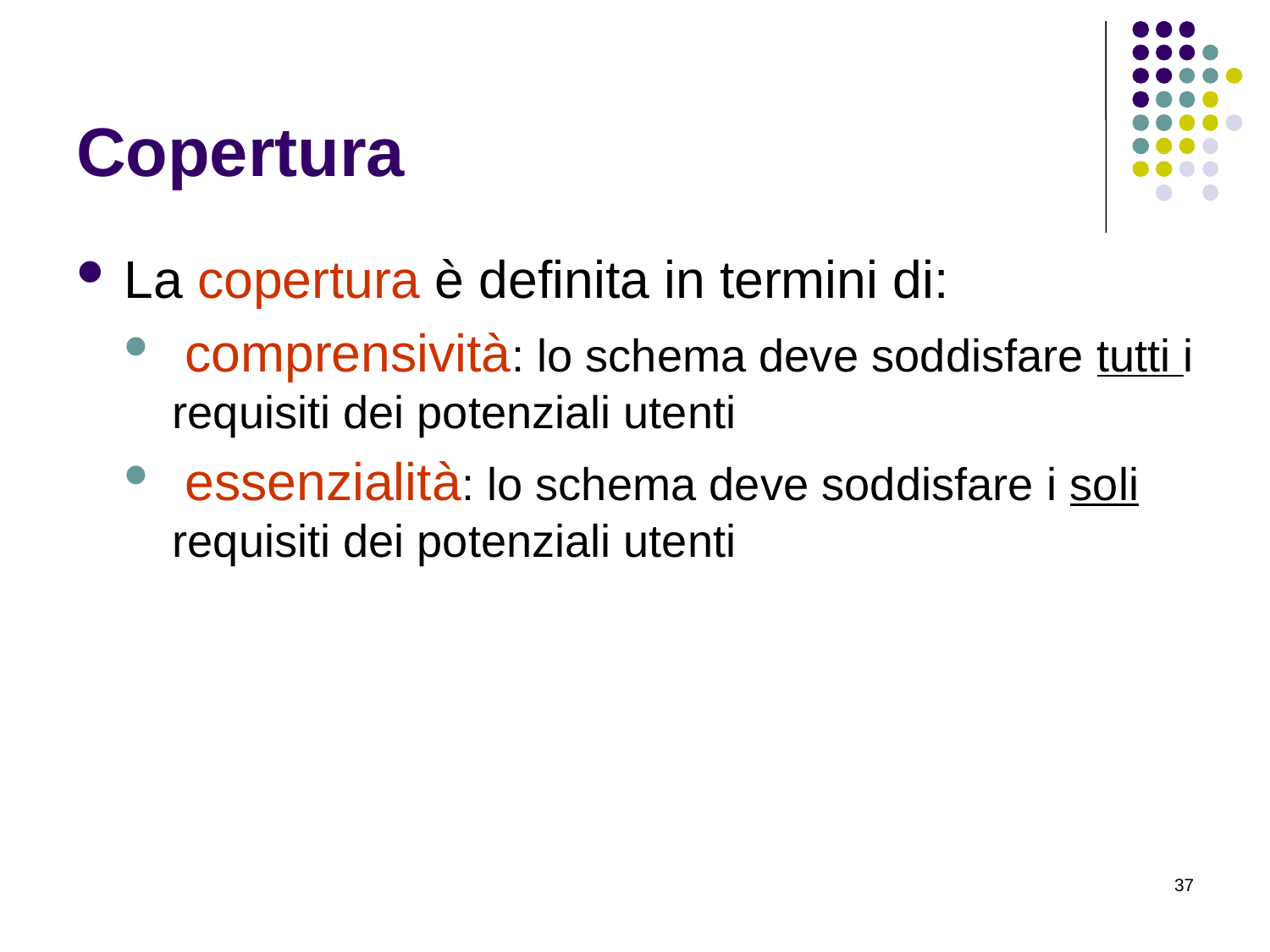

# Copertura
La copertura è definita in termini di:
 comprensività: lo schema deve soddisfare tutti i requisiti dei potenziali utenti
 essenzialità: lo schema deve soddisfare i soli requisiti dei potenziali utenti

37